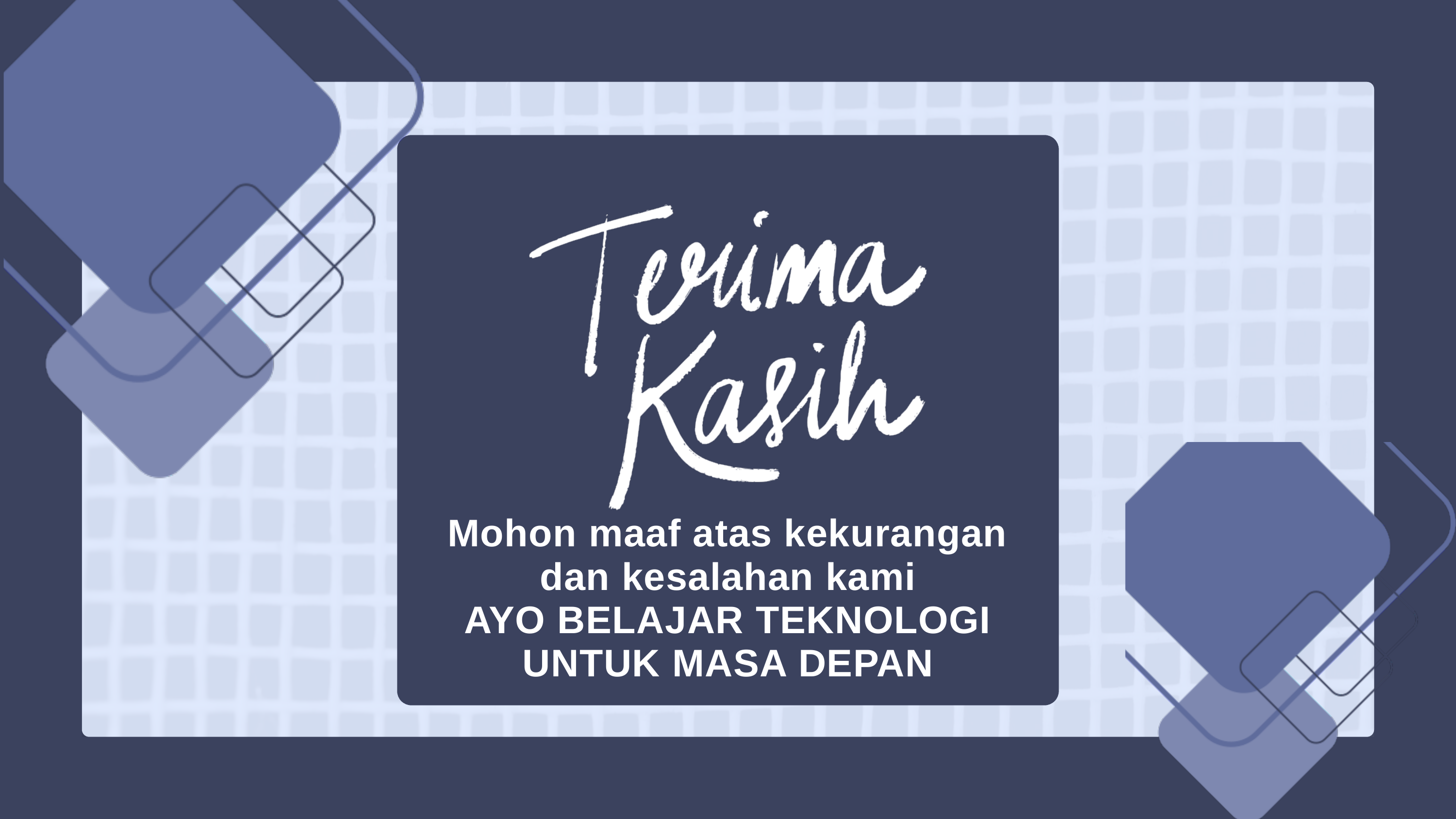

Mohon maaf atas kekurangan dan kesalahan kami
AYO BELAJAR TEKNOLOGI UNTUK MASA DEPAN